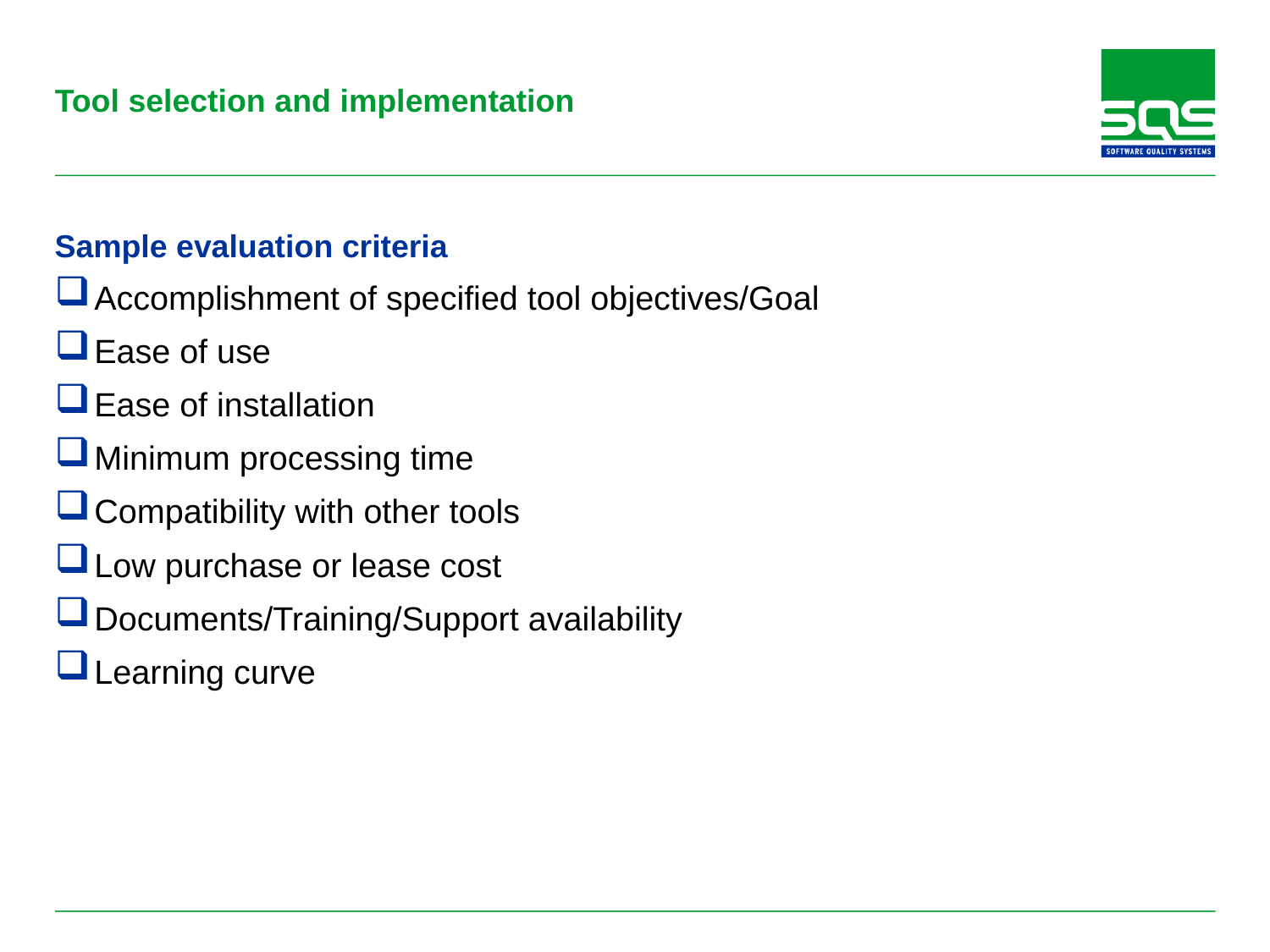

# Tool selection and implementation
Sample evaluation criteria
Accomplishment of specified tool objectives/Goal
Ease of use
Ease of installation
Minimum processing time
Compatibility with other tools
Low purchase or lease cost
Documents/Training/Support availability
Learning curve